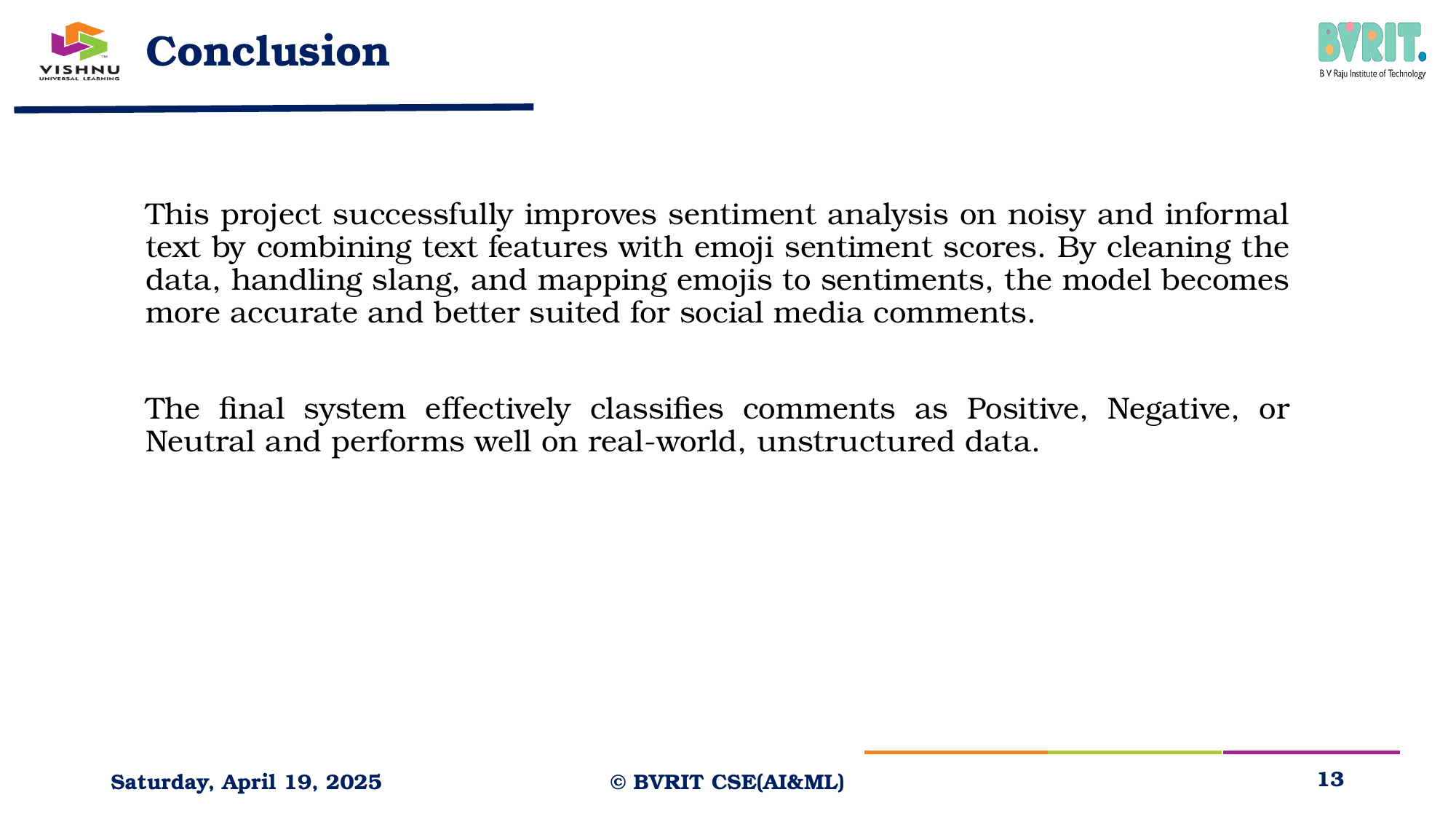

# Conclusion
This project successfully improves sentiment analysis on noisy and informal text by combining text features with emoji sentiment scores. By cleaning the data, handling slang, and mapping emojis to sentiments, the model becomes more accurate and better suited for social media comments.

The final system effectively classifies comments as Positive, Negative, or Neutral and performs well on real-world, unstructured data.
Saturday, April 19, 2025
© BVRIT CSE(AI&ML)
13